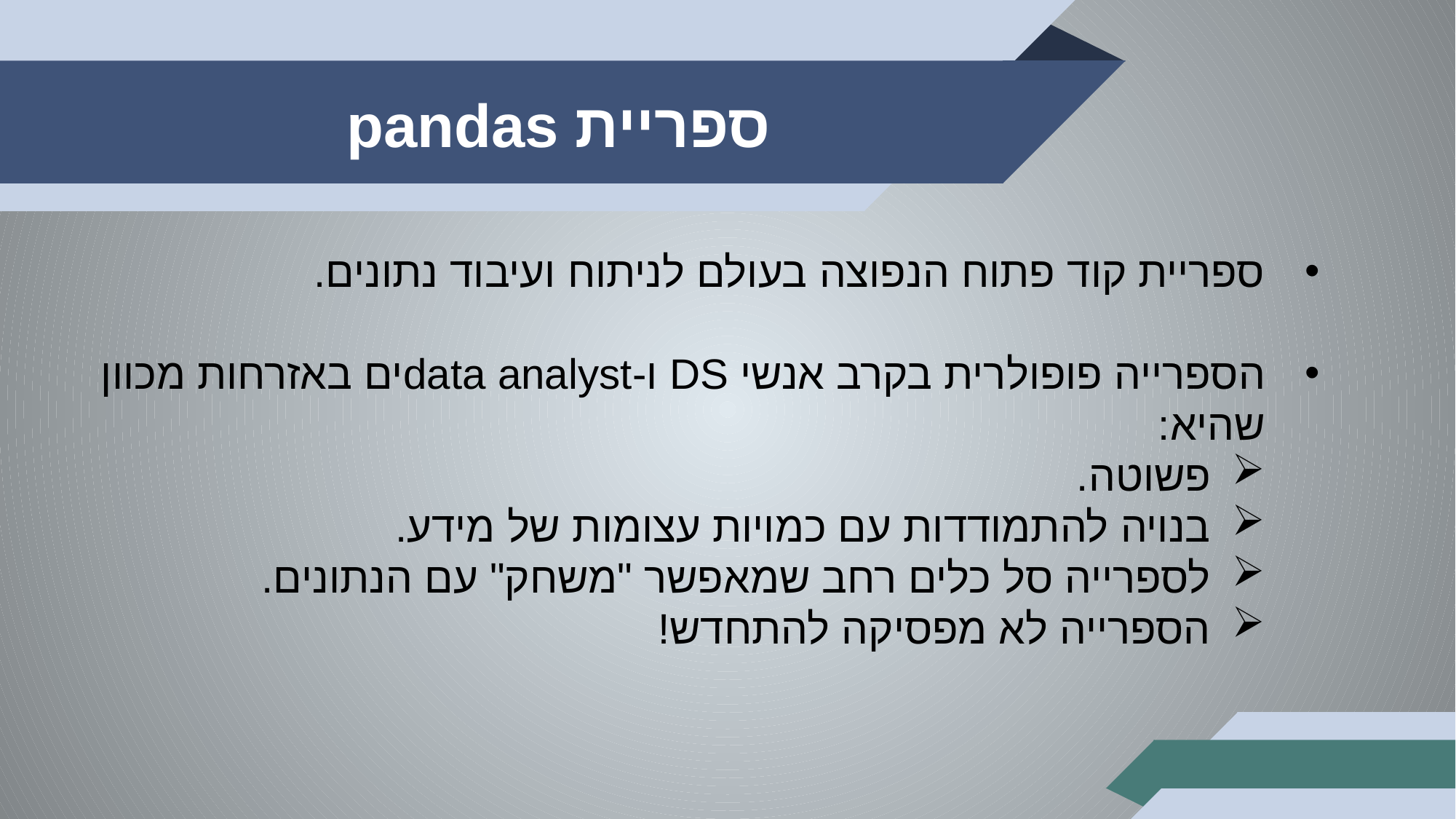

# ספריית pandas
ספריית קוד פתוח הנפוצה בעולם לניתוח ועיבוד נתונים.

הספרייה פופולרית בקרב אנשי DS ו-data analystים באזרחות מכוון שהיא:
פשוטה.
בנויה להתמודדות עם כמויות עצומות של מידע.
לספרייה סל כלים רחב שמאפשר "משחק" עם הנתונים.
הספרייה לא מפסיקה להתחדש!